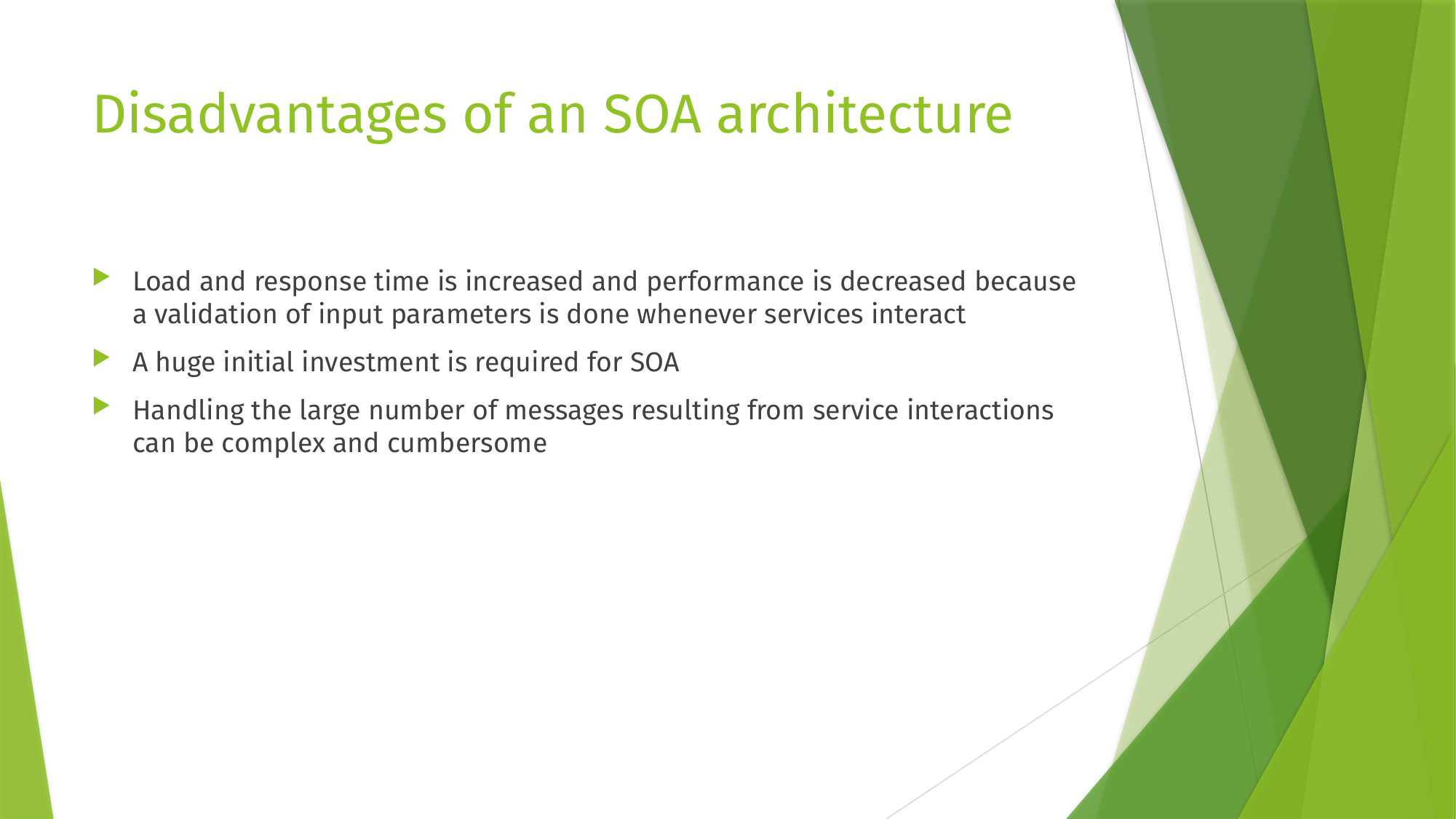

# Disadvantages of an SOA architecture
Load and response time is increased and performance is decreased because a validation of input parameters is done whenever services interact
A huge initial investment is required for SOA
Handling the large number of messages resulting from service interactions can be complex and cumbersome